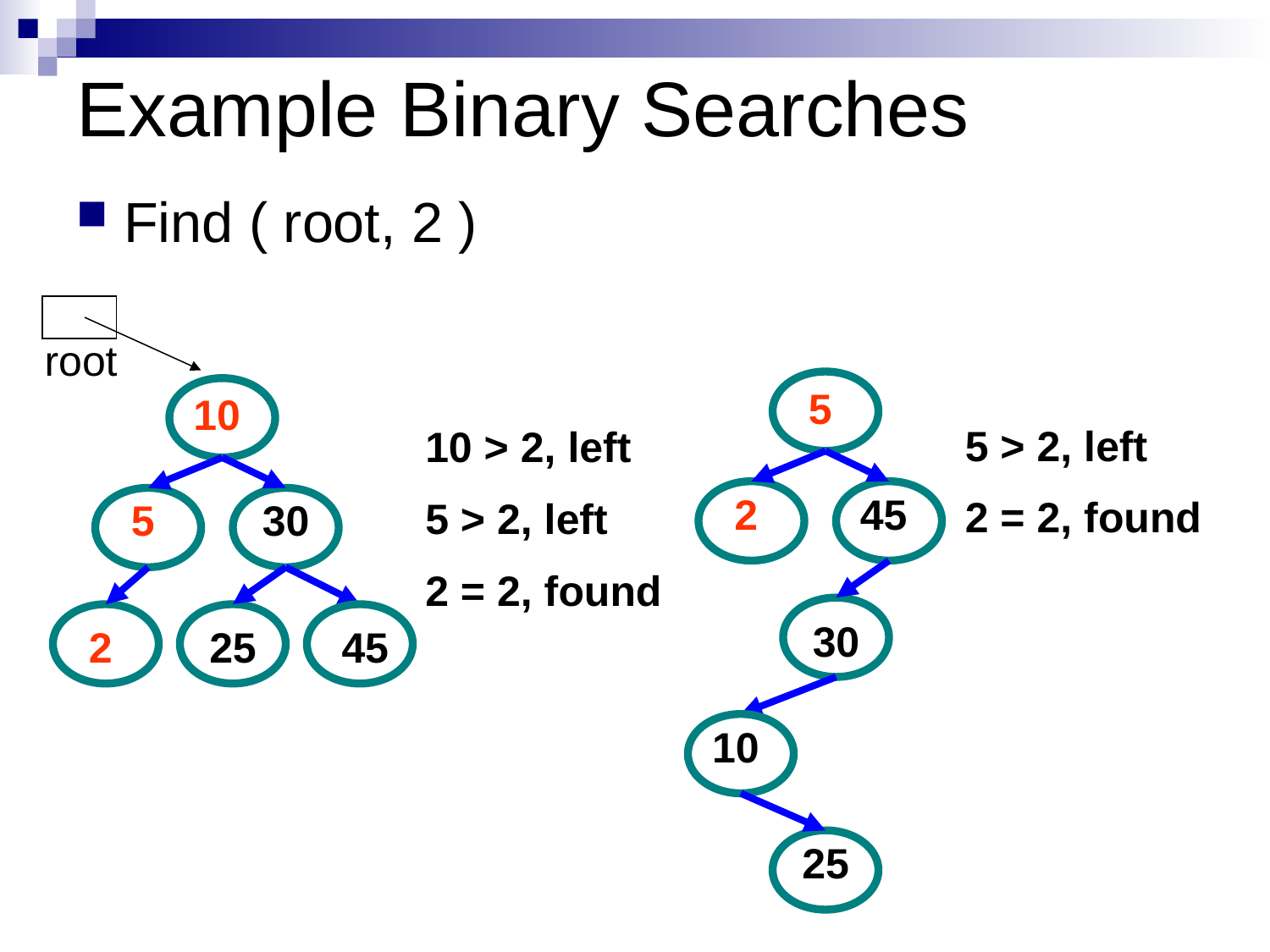

# Example Binary Searches
Find ( root, 2 )

root

5

10

5 > 2, left
2 = 2, found
10 > 2, left
5 > 2, left
2 = 2, found

2

45

5

30

30
2
25
45

10

25